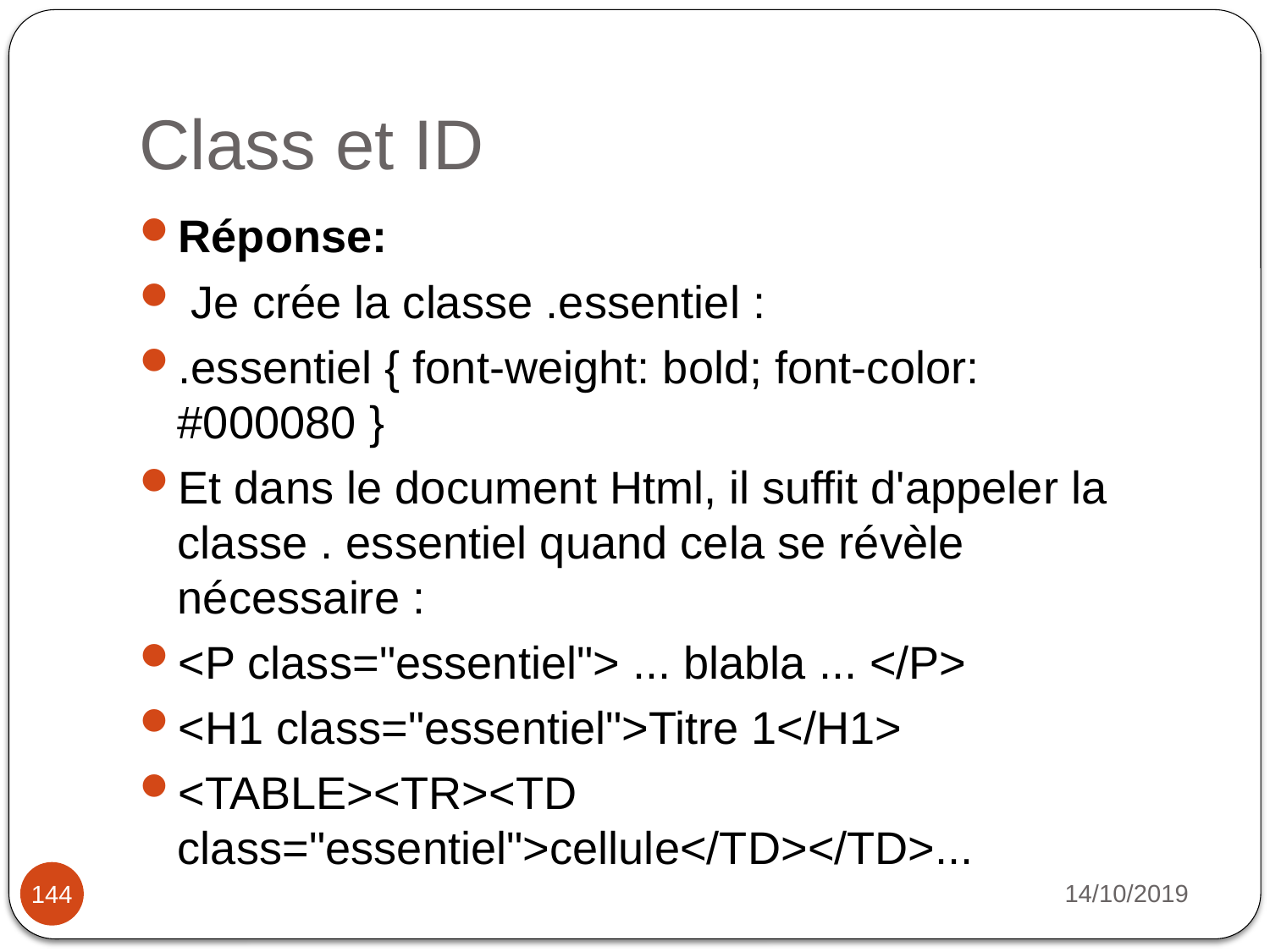

# Class et ID
Réponse:
 Je crée la classe .essentiel :
.essentiel { font-weight: bold; font-color: #000080 }
Et dans le document Html, il suffit d'appeler la classe . essentiel quand cela se révèle nécessaire :
<P class="essentiel"> ... blabla ... </P>
<H1 class="essentiel">Titre 1</H1>
<TABLE><TR><TD class="essentiel">cellule</TD></TD>...

14/10/2019
144